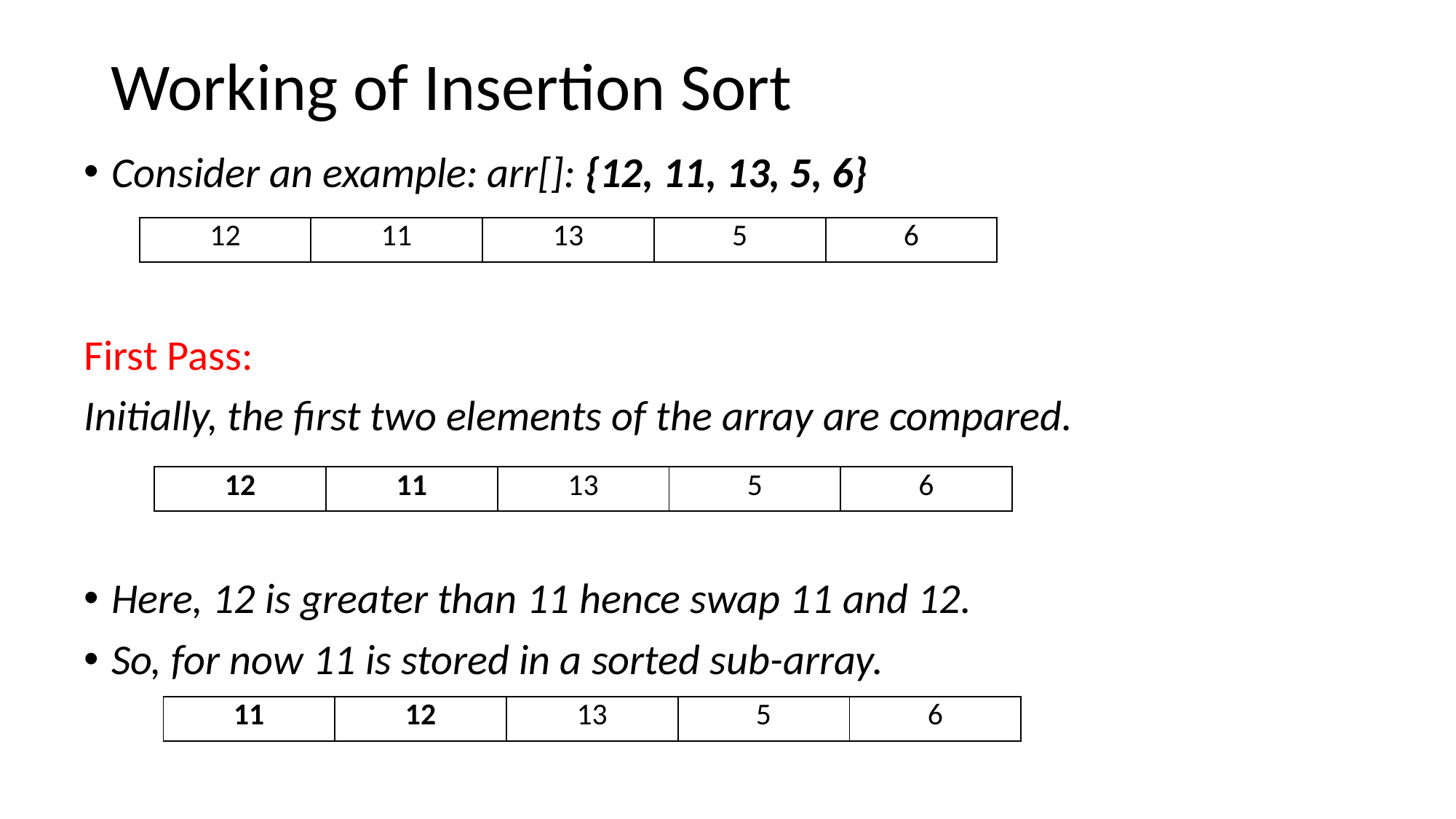

# Working of Insertion Sort
Consider an example: arr[]: {12, 11, 13, 5, 6}

First Pass:
Initially, the first two elements of the array are compared.

Here, 12 is greater than 11 hence swap 11 and 12.
So, for now 11 is stored in a sorted sub-array.

| 12 | 11 | 13 | 5 | 6 |
| --- | --- | --- | --- | --- |
| 12 | 11 | 13 | 5 | 6 |
| --- | --- | --- | --- | --- |
| 11 | 12 | 13 | 5 | 6 |
| --- | --- | --- | --- | --- |